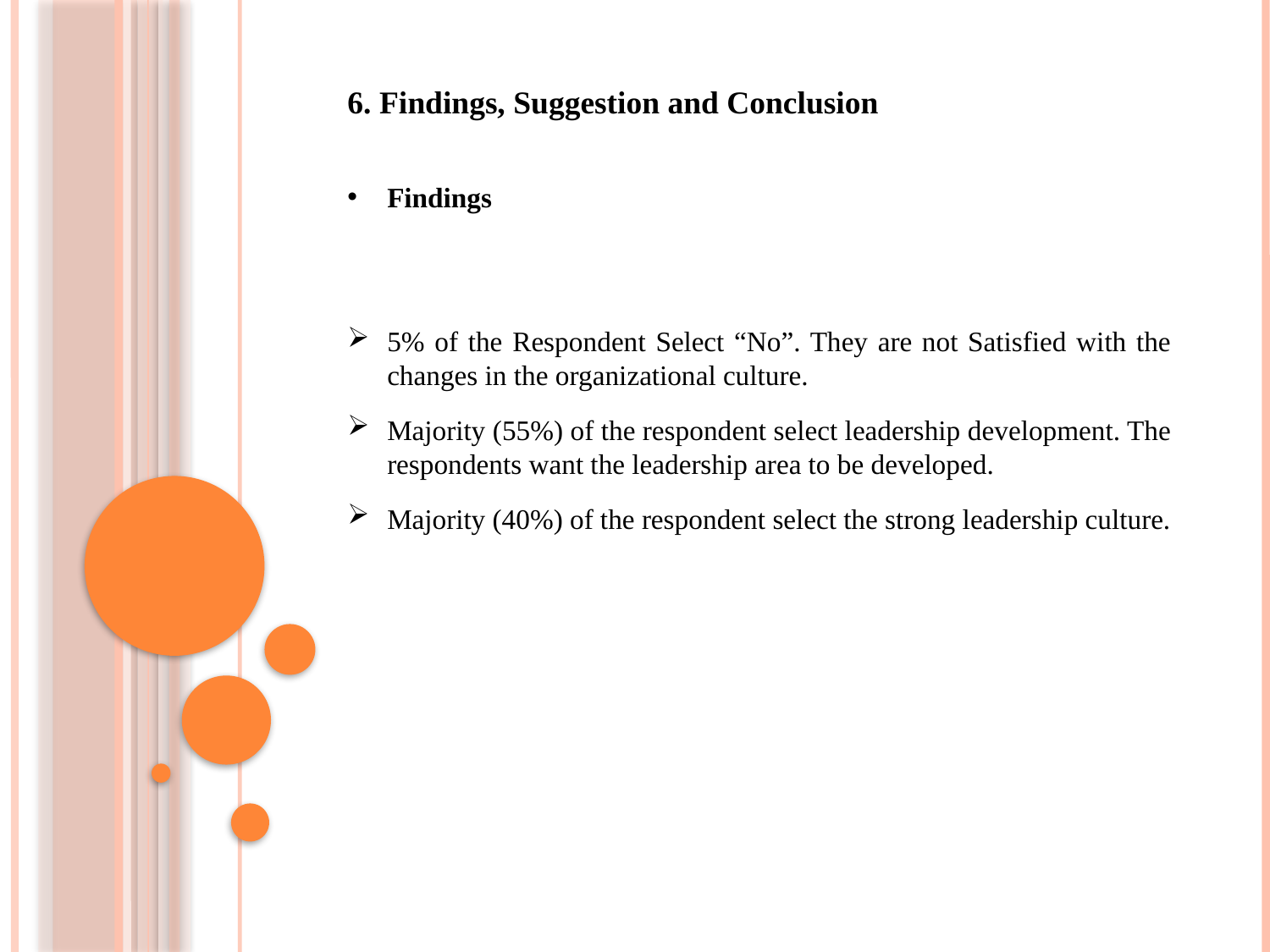

6. Findings, Suggestion and Conclusion

Findings

5% of the Respondent Select “No”. They are not Satisfied with the changes in the organizational culture.
Majority (55%) of the respondent select leadership development. The respondents want the leadership area to be developed.
Majority (40%) of the respondent select the strong leadership culture.